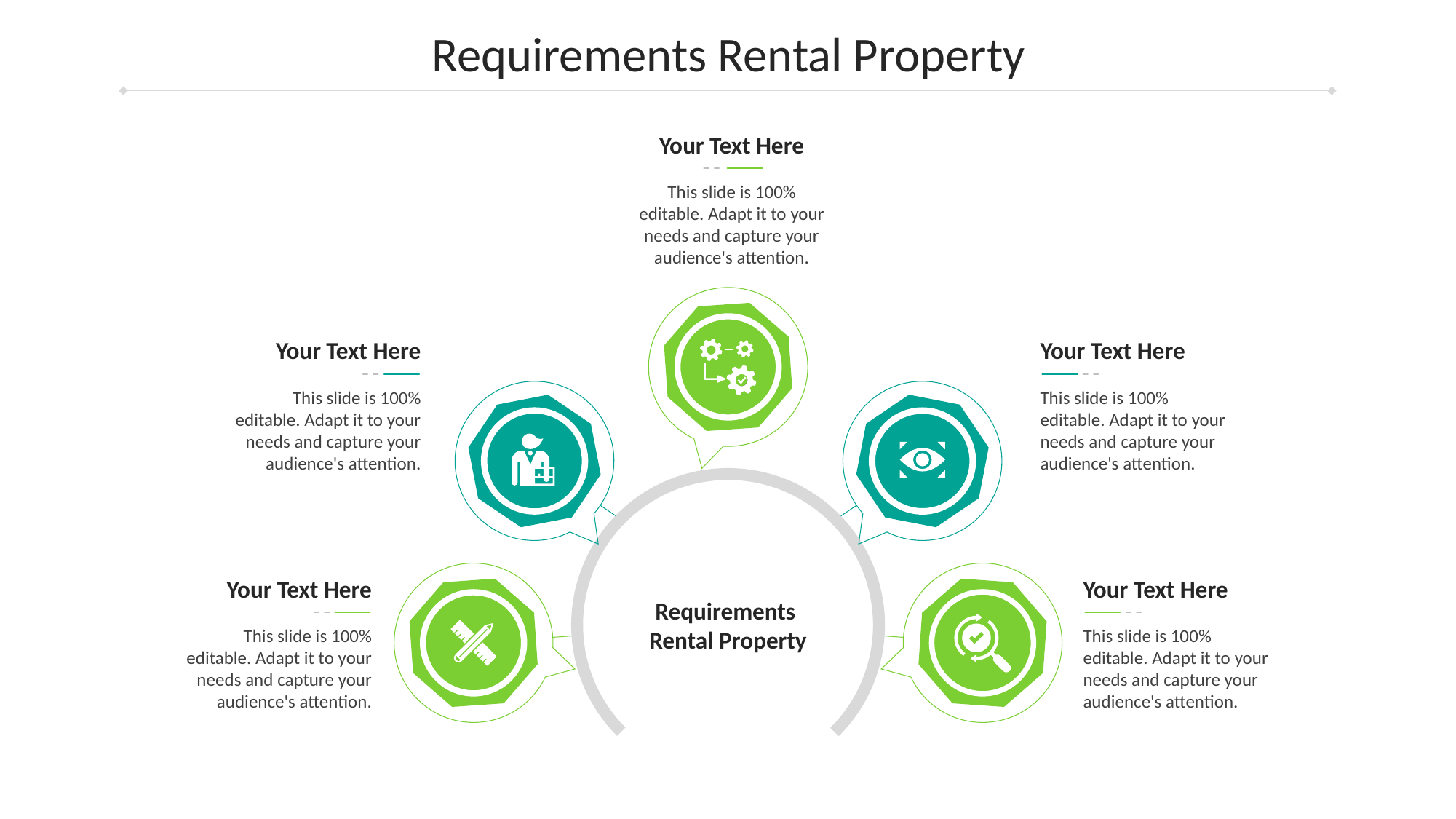

Requirements Rental Property
Your Text Here
This slide is 100% editable. Adapt it to your needs and capture your audience's attention.
Your Text Here
This slide is 100% editable. Adapt it to your needs and capture your audience's attention.
Your Text Here
This slide is 100% editable. Adapt it to your needs and capture your audience's attention.
Your Text Here
This slide is 100% editable. Adapt it to your needs and capture your audience's attention.
Your Text Here
This slide is 100% editable. Adapt it to your needs and capture your audience's attention.

Requirements
Rental Property